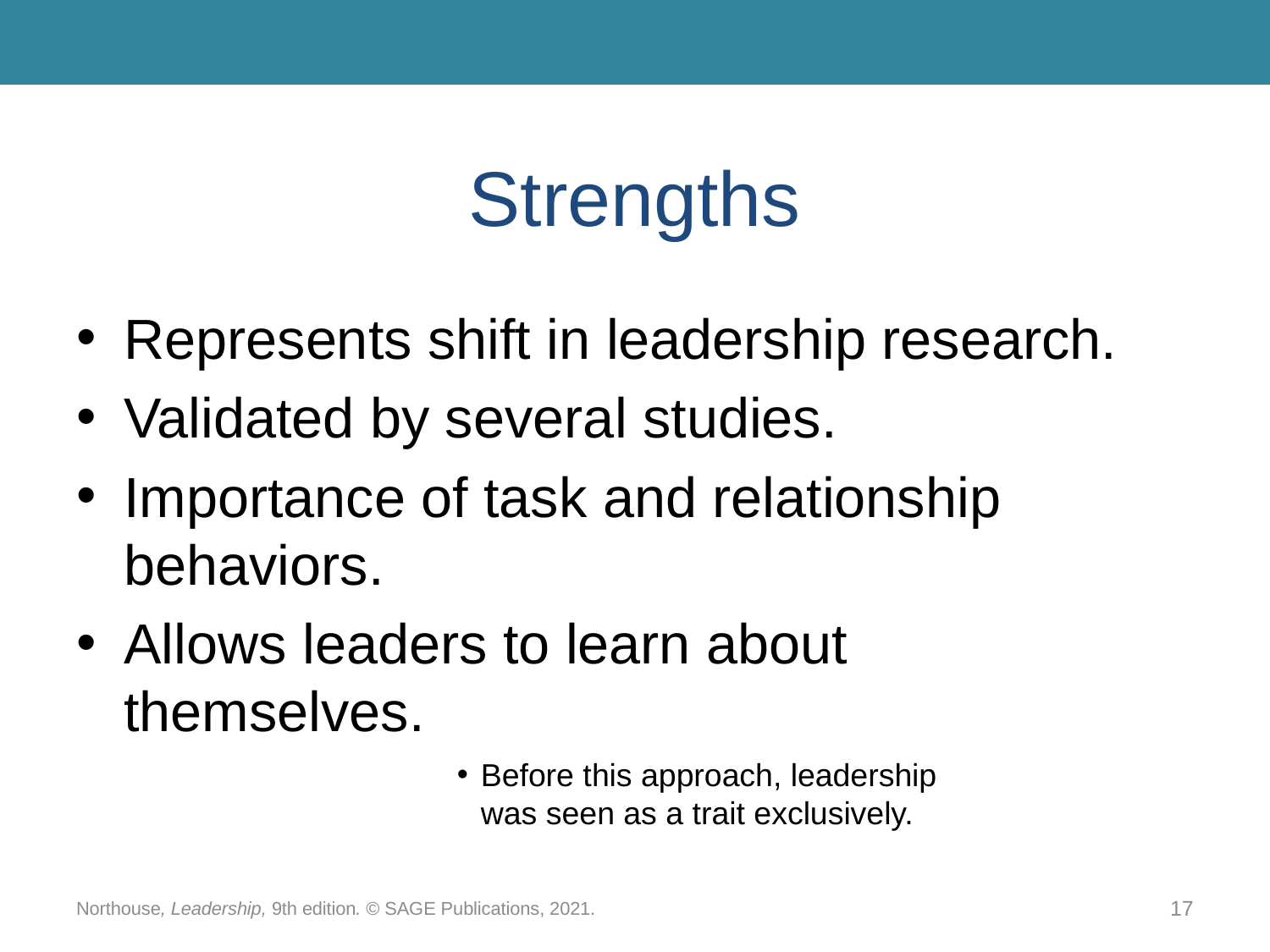

# Strengths
Represents shift in leadership research.
Validated by several studies.
Importance of task and relationship behaviors.
Allows leaders to learn about
themselves.
Before this approach, leadership was seen as a trait exclusively.
Northouse, Leadership, 9th edition. © SAGE Publications, 2021.
17